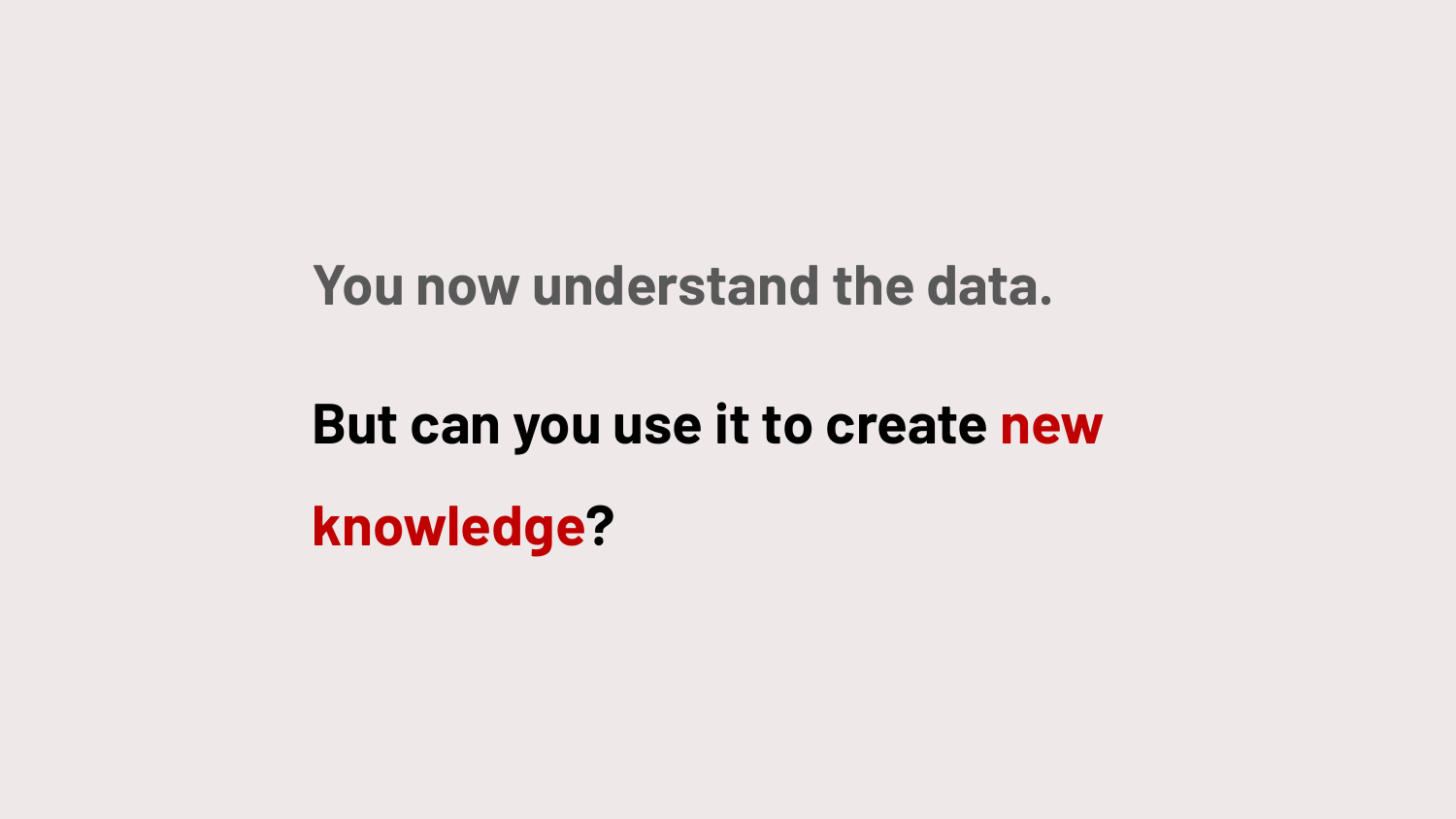

You now understand the data.
But can you use it to create new knowledge?